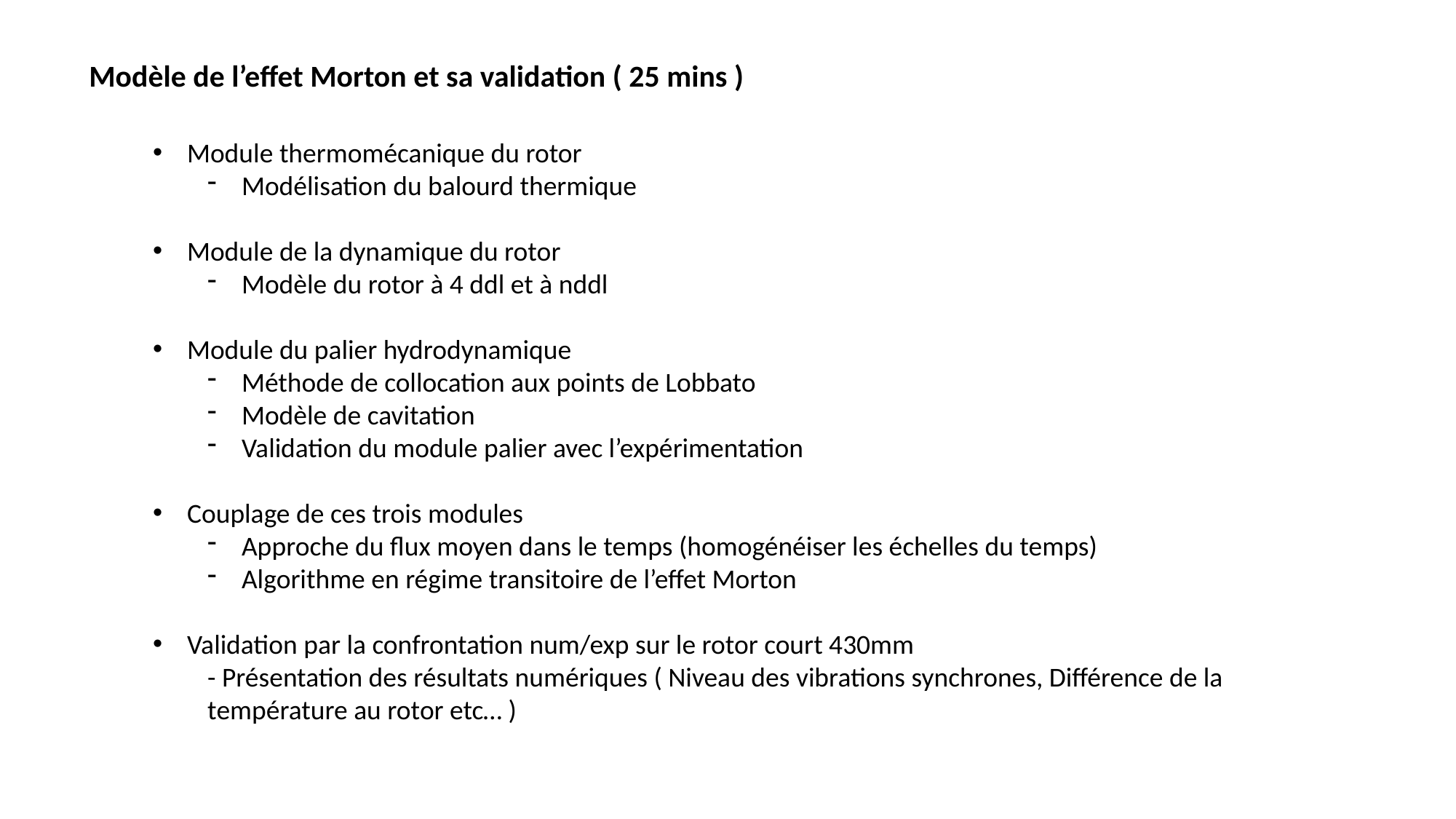

Modèle de l’effet Morton et sa validation ( 25 mins )
Module thermomécanique du rotor
Modélisation du balourd thermique

Module de la dynamique du rotor
Modèle du rotor à 4 ddl et à nddl

Module du palier hydrodynamique
Méthode de collocation aux points de Lobbato
Modèle de cavitation
Validation du module palier avec l’expérimentation

Couplage de ces trois modules
Approche du flux moyen dans le temps (homogénéiser les échelles du temps)
Algorithme en régime transitoire de l’effet Morton

Validation par la confrontation num/exp sur le rotor court 430mm
- Présentation des résultats numériques ( Niveau des vibrations synchrones, Différence de la température au rotor etc… )